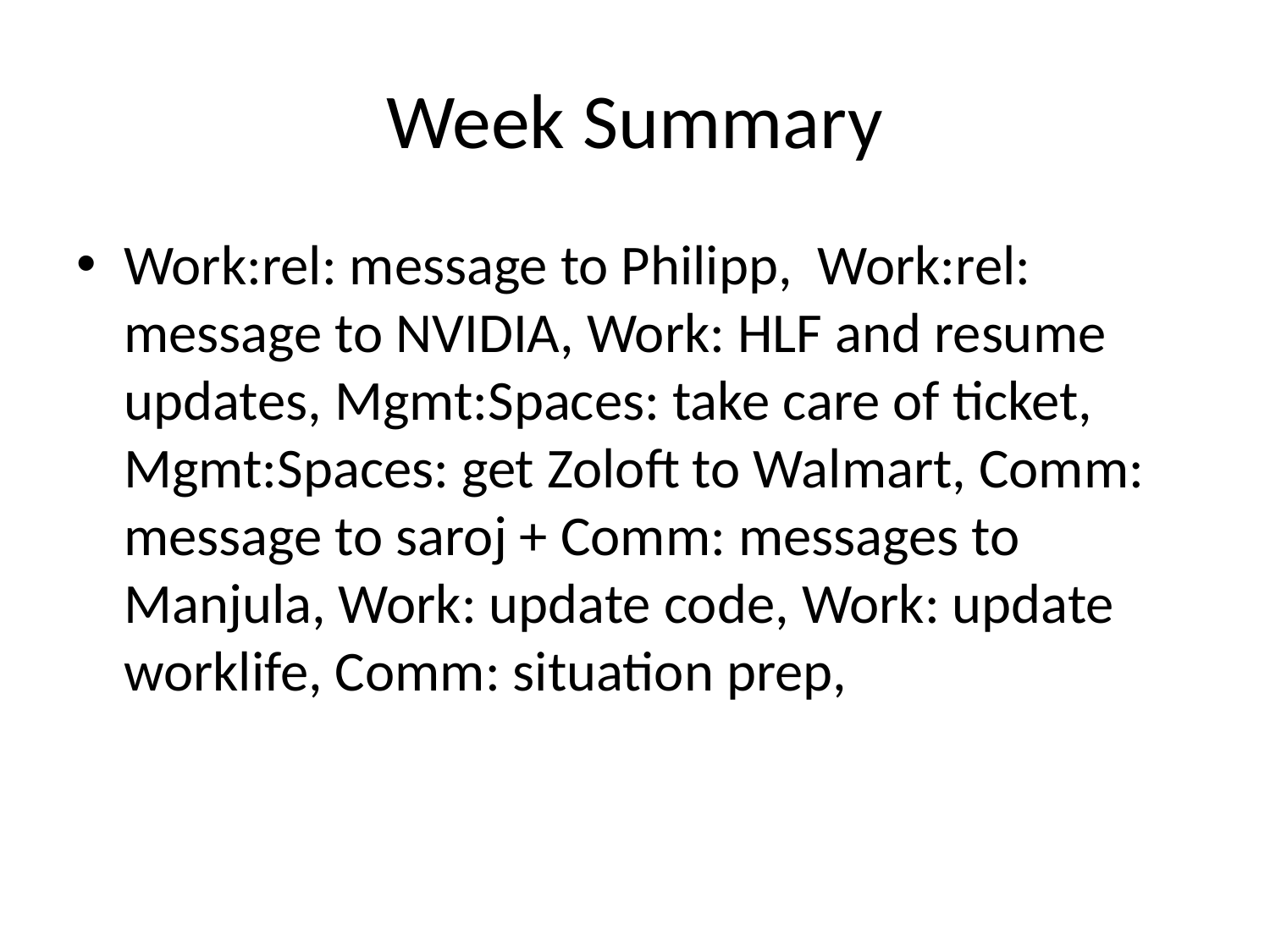

# Week Summary
Work:rel: message to Philipp,  Work:rel: message to NVIDIA, Work: HLF and resume updates, Mgmt:Spaces: take care of ticket, Mgmt:Spaces: get Zoloft to Walmart, Comm: message to saroj + Comm: messages to Manjula, Work: update code, Work: update worklife, Comm: situation prep,